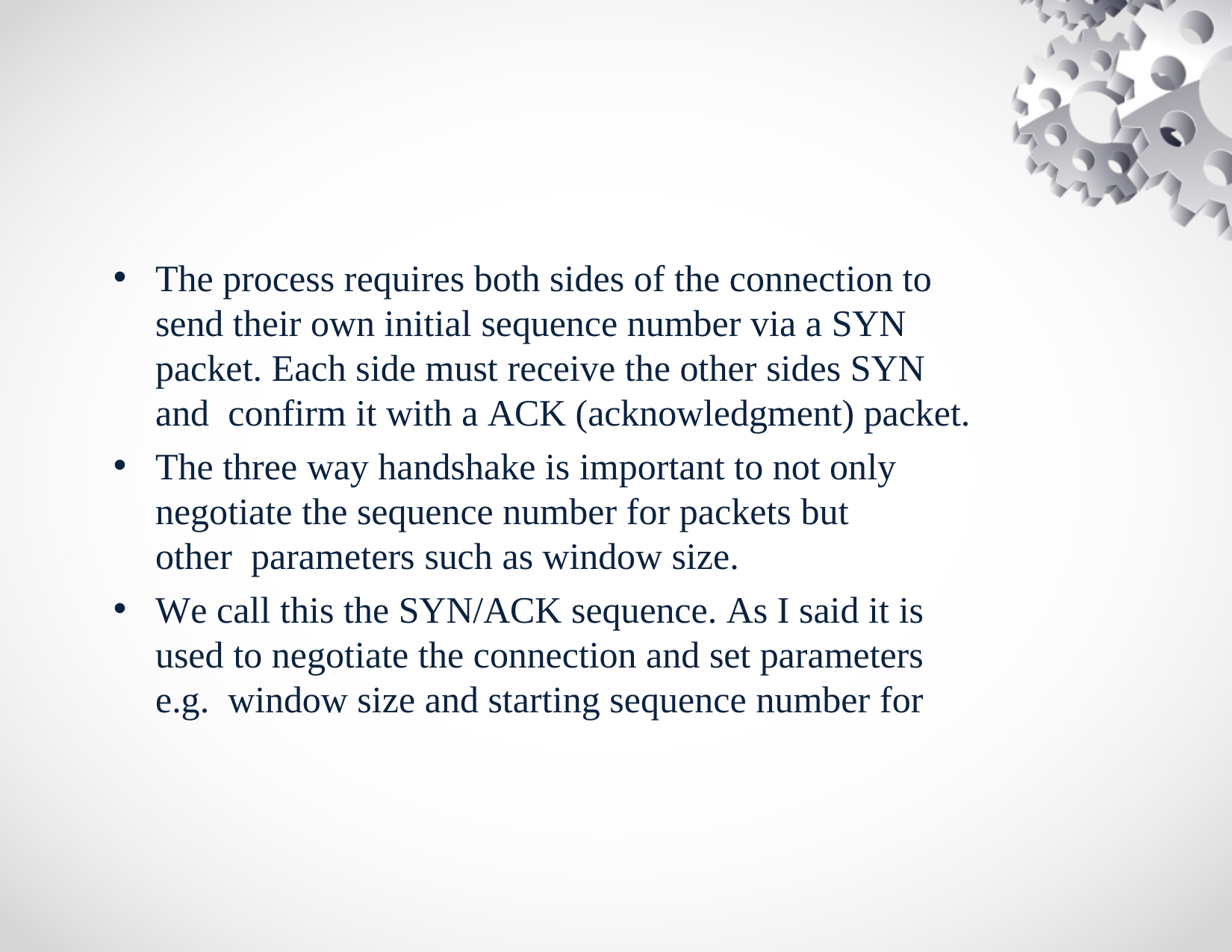

The process requires both sides of the connection to  send their own initial sequence number via a SYN  packet. Each side must receive the other sides SYN and  confirm it with a ACK (acknowledgment) packet.
The three way handshake is important to not only  negotiate the sequence number for packets but other  parameters such as window size.
We call this the SYN/ACK sequence. As I said it is  used to negotiate the connection and set parameters e.g.  window size and starting sequence number for